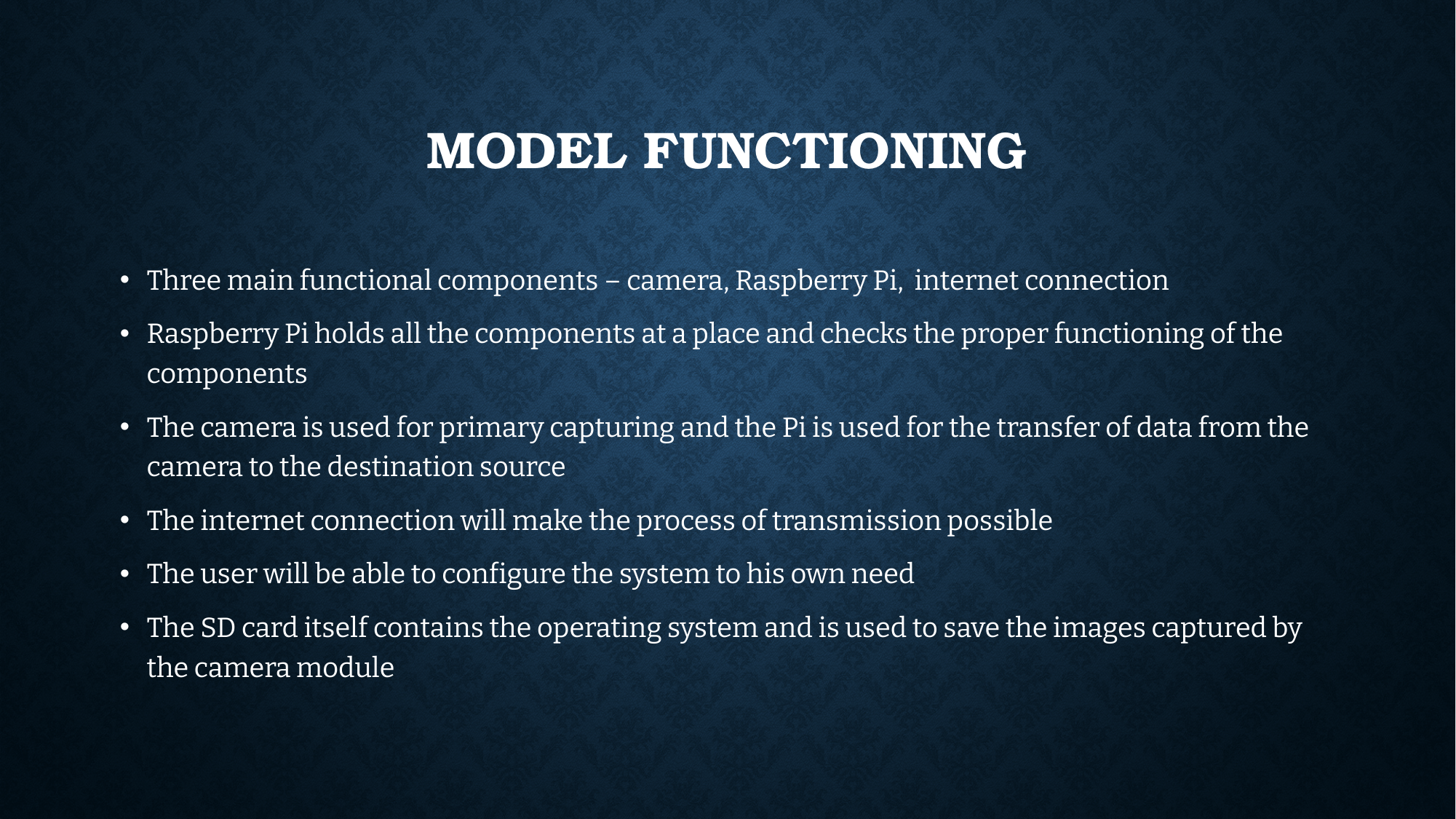

# Model functioning
Three main functional components – camera, Raspberry Pi,  internet connection
Raspberry Pi holds all the components at a place and checks the proper functioning of the components
The camera is used for primary capturing and the Pi is used for the transfer of data from the camera to the destination source
The internet connection will make the process of transmission possible
The user will be able to configure the system to his own need
The SD card itself contains the operating system and is used to save the images captured by the camera module